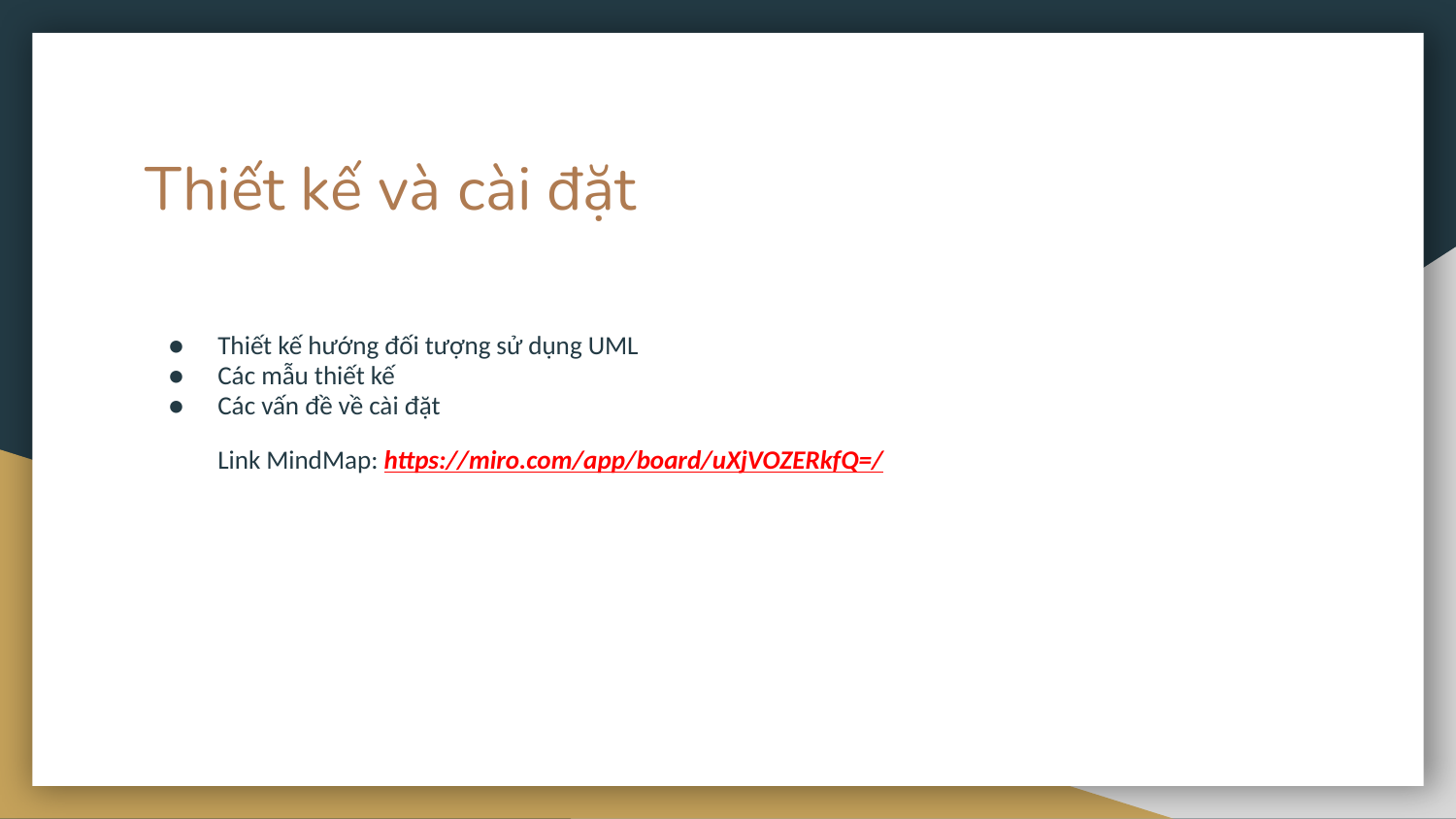

# Thiết kế và cài đặt
Thiết kế hướng đối tượng sử dụng UML
Các mẫu thiết kế
Các vấn đề về cài đặt
Link MindMap: https://miro.com/app/board/uXjVOZERkfQ=/